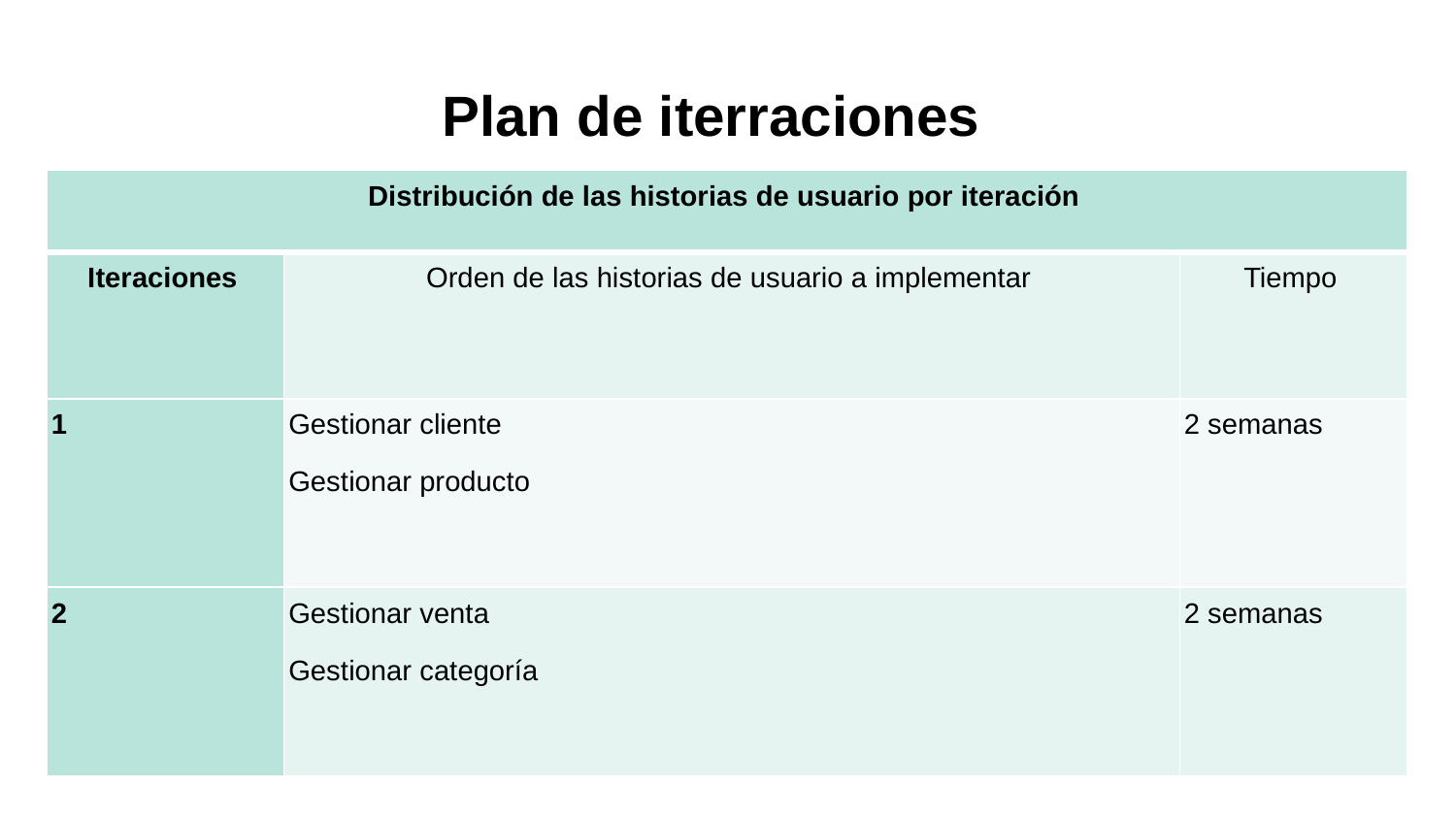

# Plan de iterraciones
| Distribución de las historias de usuario por iteración |  |  |
| --- | --- | --- |
| Iteraciones | Orden de las historias de usuario a implementar | Tiempo |
| 1 | Gestionar cliente Gestionar producto | 2 semanas |
| 2 | Gestionar venta Gestionar categoría | 2 semanas |